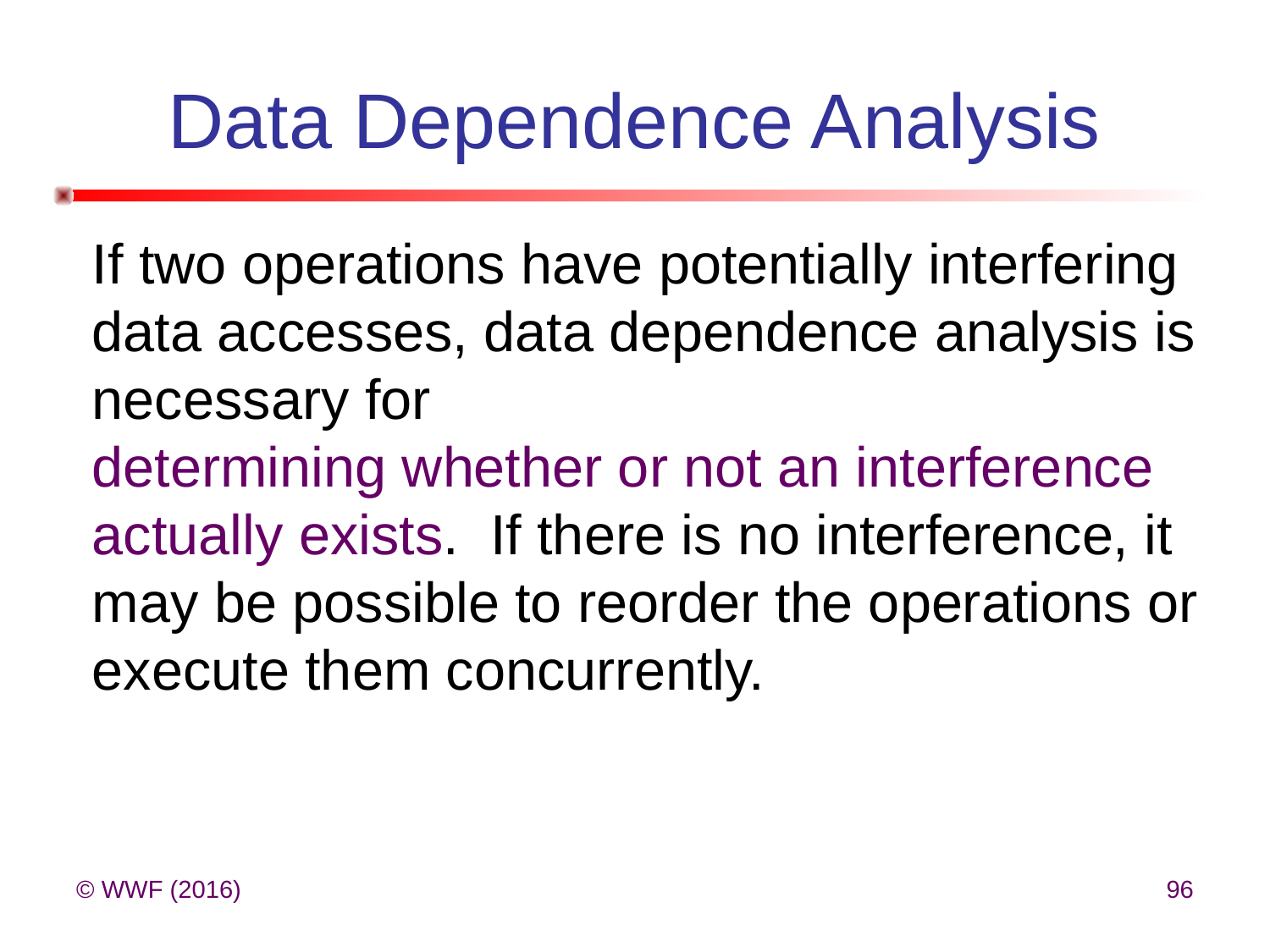

# Data Dependence Analysis
If two operations have potentially interfering data accesses, data dependence analysis is necessary for
determining whether or not an interference actually exists.  If there is no interference, it may be possible to reorder the operations or execute them concurrently.

© WWF (2016)
96